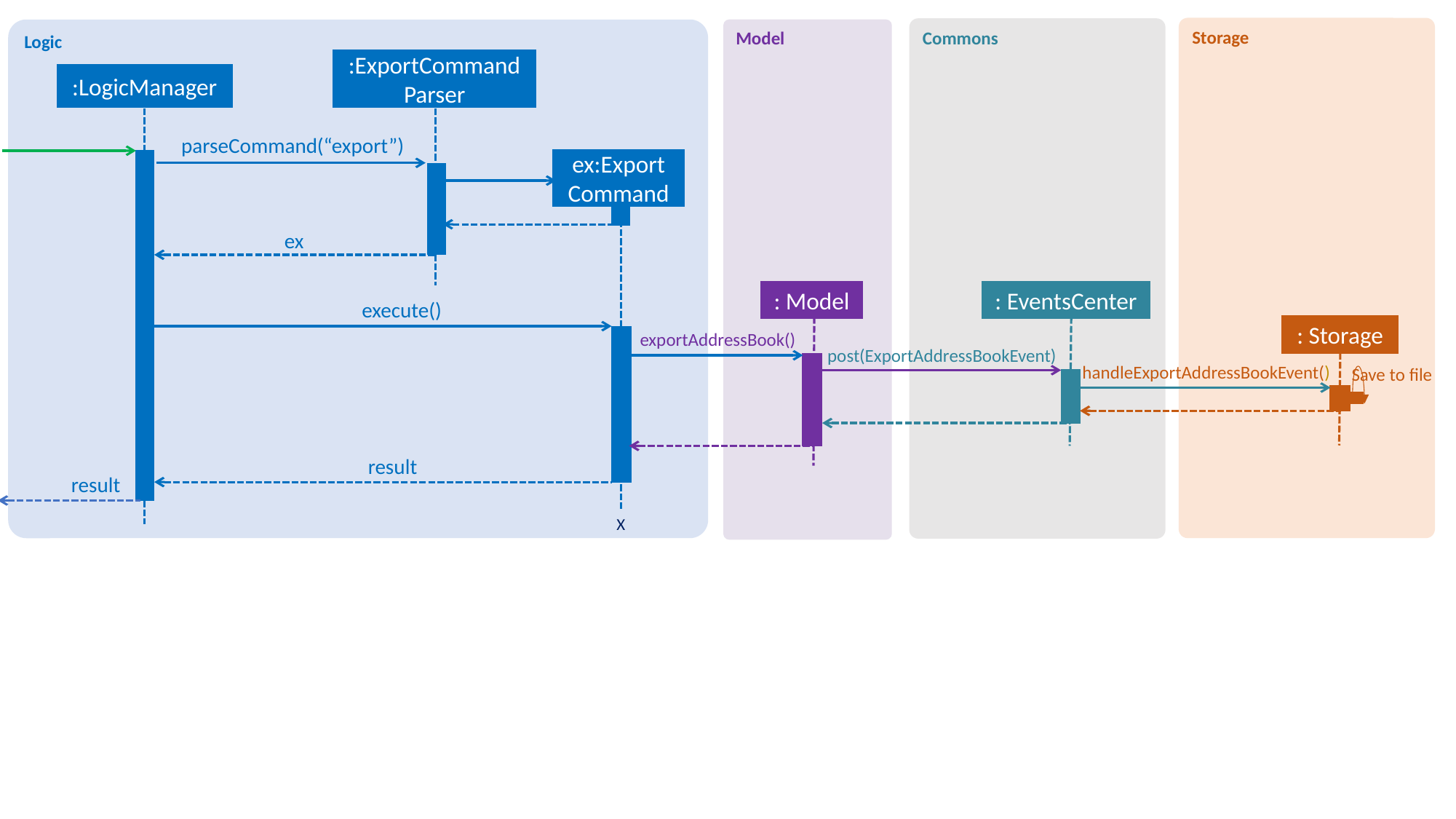

Storage
Commons
Model
Logic
:ExportCommandParser
:LogicManager
parseCommand(“export”)

ex:Export
Command

ex
: Model
: EventsCenter
execute()
: Storage

exportAddressBook()
post(ExportAddressBookEvent)

handleExportAddressBookEvent()
Save to file

result
result
X